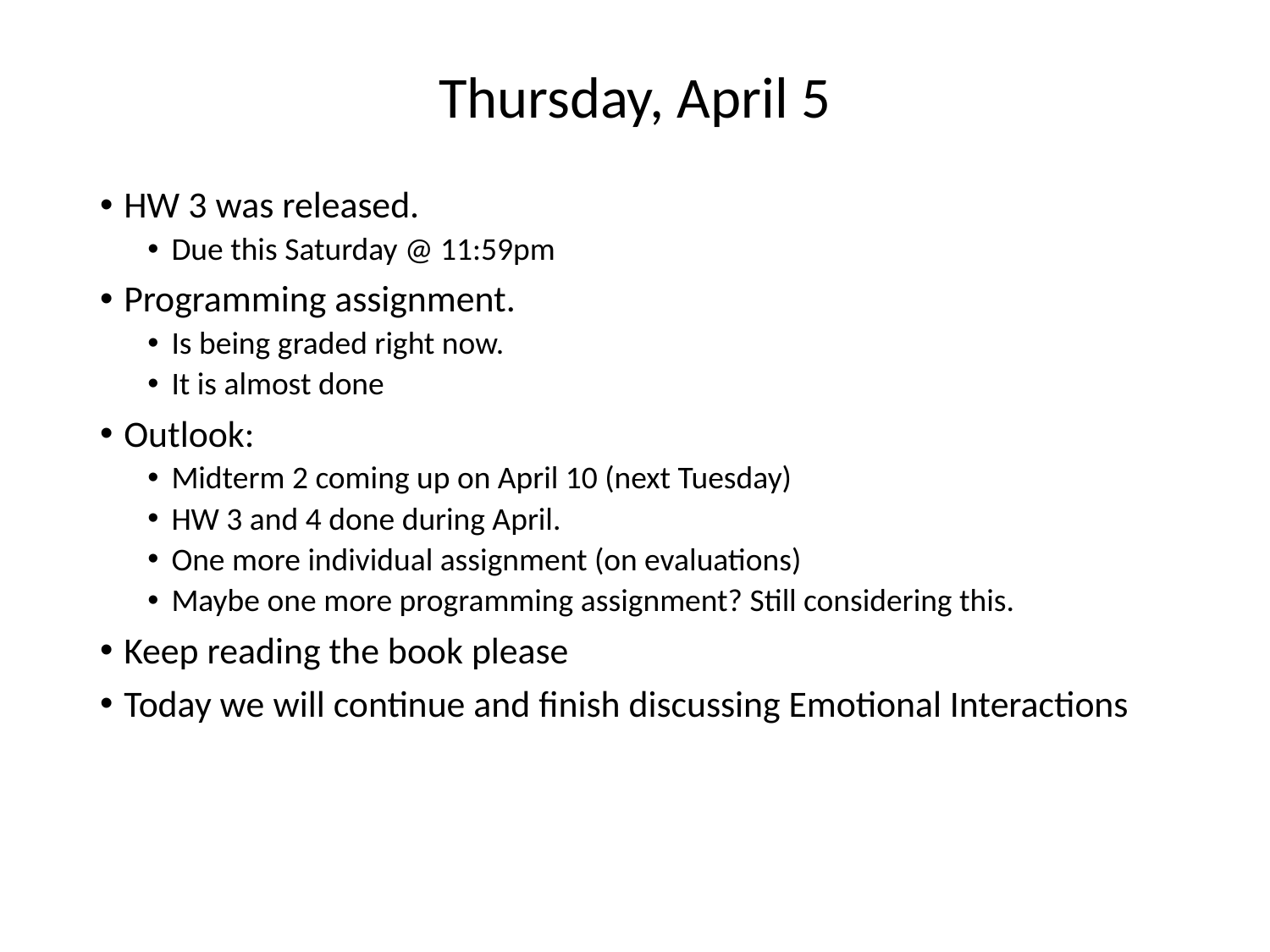

# Thursday, April 5
HW 3 was released.
Due this Saturday @ 11:59pm
Programming assignment.
Is being graded right now.
It is almost done
Outlook:
Midterm 2 coming up on April 10 (next Tuesday)
HW 3 and 4 done during April.
One more individual assignment (on evaluations)
Maybe one more programming assignment? Still considering this.
Keep reading the book please
Today we will continue and finish discussing Emotional Interactions